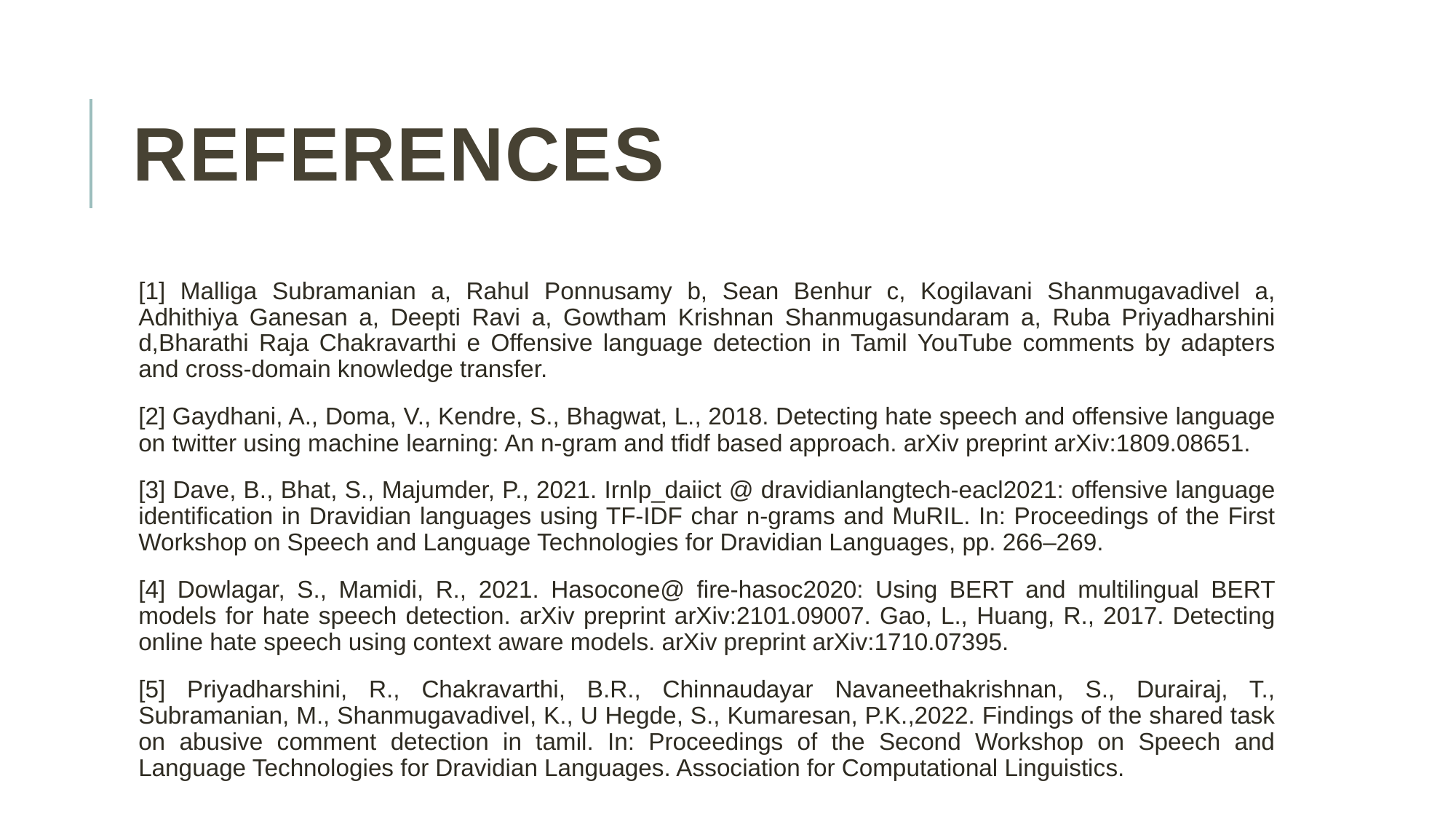

# REFERENCES
[1] Malliga Subramanian a, Rahul Ponnusamy b, Sean Benhur c, Kogilavani Shanmugavadivel a, Adhithiya Ganesan a, Deepti Ravi a, Gowtham Krishnan Shanmugasundaram a, Ruba Priyadharshini d,Bharathi Raja Chakravarthi e Offensive language detection in Tamil YouTube comments by adapters and cross-domain knowledge transfer.
[2] Gaydhani, A., Doma, V., Kendre, S., Bhagwat, L., 2018. Detecting hate speech and offensive language on twitter using machine learning: An n-gram and tfidf based approach. arXiv preprint arXiv:1809.08651.
[3] Dave, B., Bhat, S., Majumder, P., 2021. Irnlp_daiict @ dravidianlangtech-eacl2021: offensive language identification in Dravidian languages using TF-IDF char n-grams and MuRIL. In: Proceedings of the First Workshop on Speech and Language Technologies for Dravidian Languages, pp. 266–269.
[4] Dowlagar, S., Mamidi, R., 2021. Hasocone@ fire-hasoc2020: Using BERT and multilingual BERT models for hate speech detection. arXiv preprint arXiv:2101.09007. Gao, L., Huang, R., 2017. Detecting online hate speech using context aware models. arXiv preprint arXiv:1710.07395.
[5] Priyadharshini, R., Chakravarthi, B.R., Chinnaudayar Navaneethakrishnan, S., Durairaj, T., Subramanian, M., Shanmugavadivel, K., U Hegde, S., Kumaresan, P.K.,2022. Findings of the shared task on abusive comment detection in tamil. In: Proceedings of the Second Workshop on Speech and Language Technologies for Dravidian Languages. Association for Computational Linguistics.